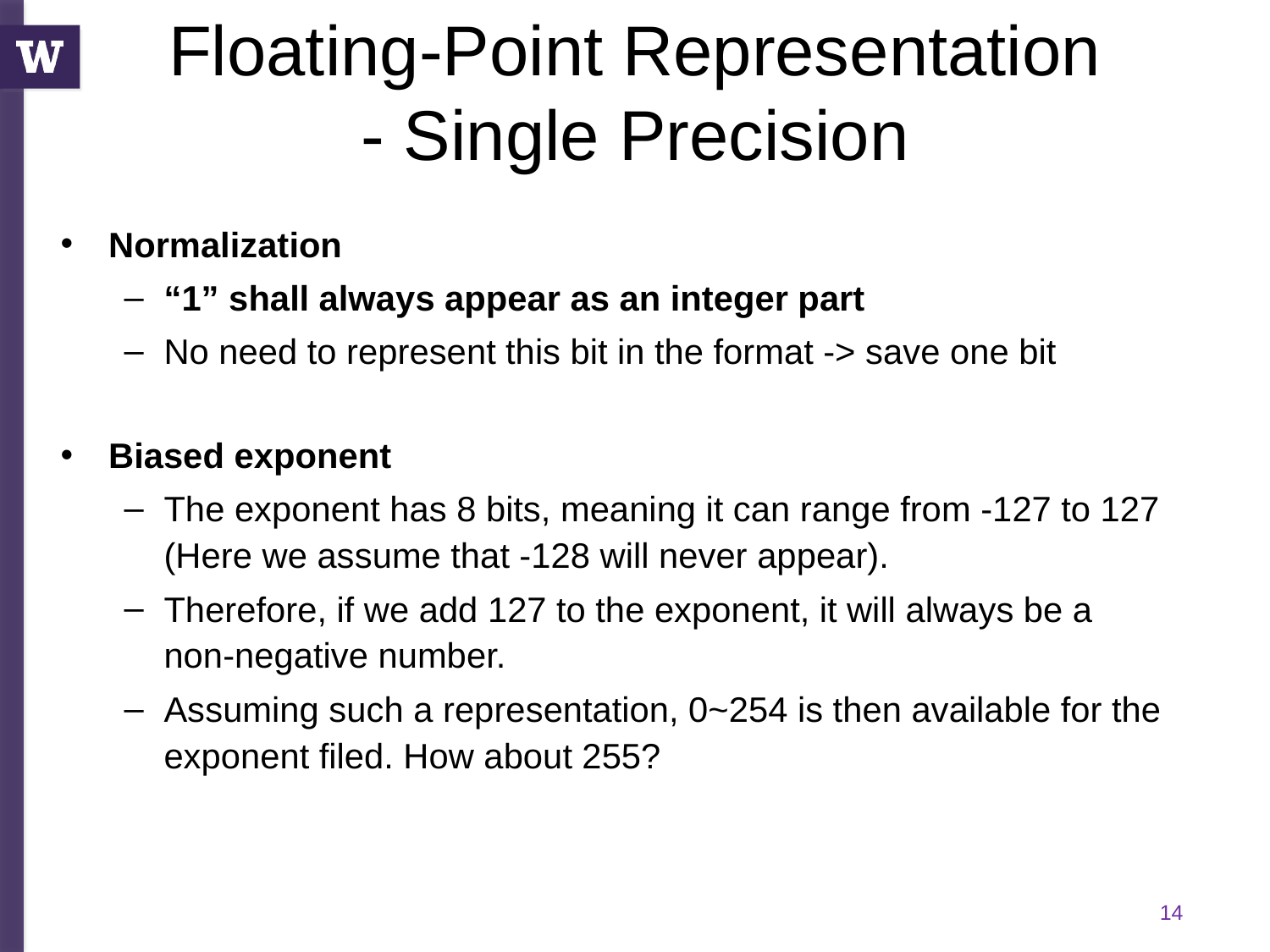

Floating-Point Representation
- Single Precision
Normalization
“1” shall always appear as an integer part
No need to represent this bit in the format -> save one bit

Biased exponent
The exponent has 8 bits, meaning it can range from -127 to 127 (Here we assume that -128 will never appear).
Therefore, if we add 127 to the exponent, it will always be a  non-negative number.
Assuming such a representation, 0~254 is then available for the exponent filed. How about 255?